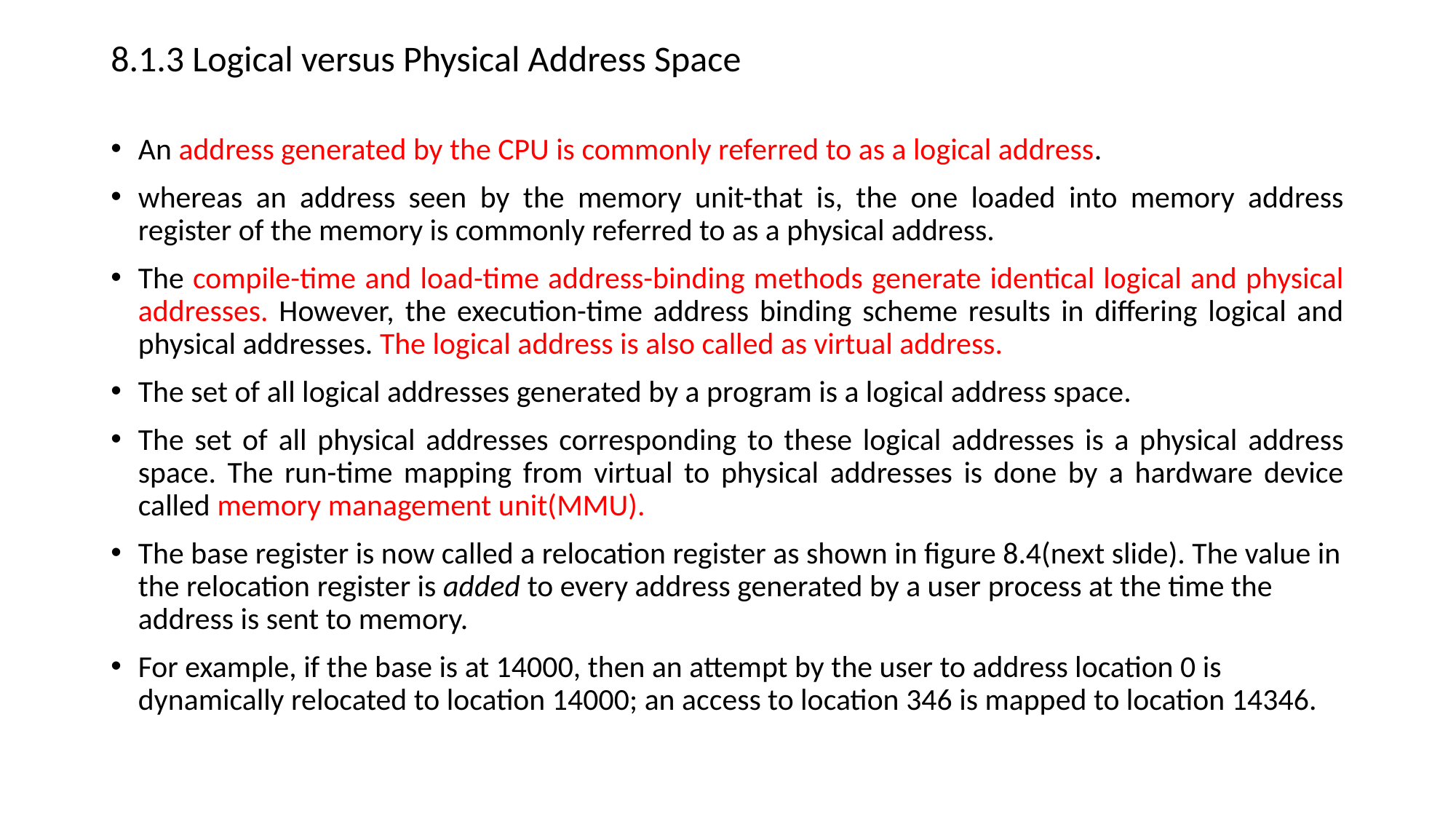

# 8.1.3 Logical versus Physical Address Space
An address generated by the CPU is commonly referred to as a logical address.
whereas an address seen by the memory unit-that is, the one loaded into memory address register of the memory is commonly referred to as a physical address.
The compile-time and load-time address-binding methods generate identical logical and physical addresses. However, the execution-time address binding scheme results in differing logical and physical addresses. The logical address is also called as virtual address.
The set of all logical addresses generated by a program is a logical address space.
The set of all physical addresses corresponding to these logical addresses is a physical address space. The run-time mapping from virtual to physical addresses is done by a hardware device called memory management unit(MMU).
The base register is now called a relocation register as shown in figure 8.4(next slide). The value in the relocation register is added to every address generated by a user process at the time the address is sent to memory.
For example, if the base is at 14000, then an attempt by the user to address location 0 is dynamically relocated to location 14000; an access to location 346 is mapped to location 14346.